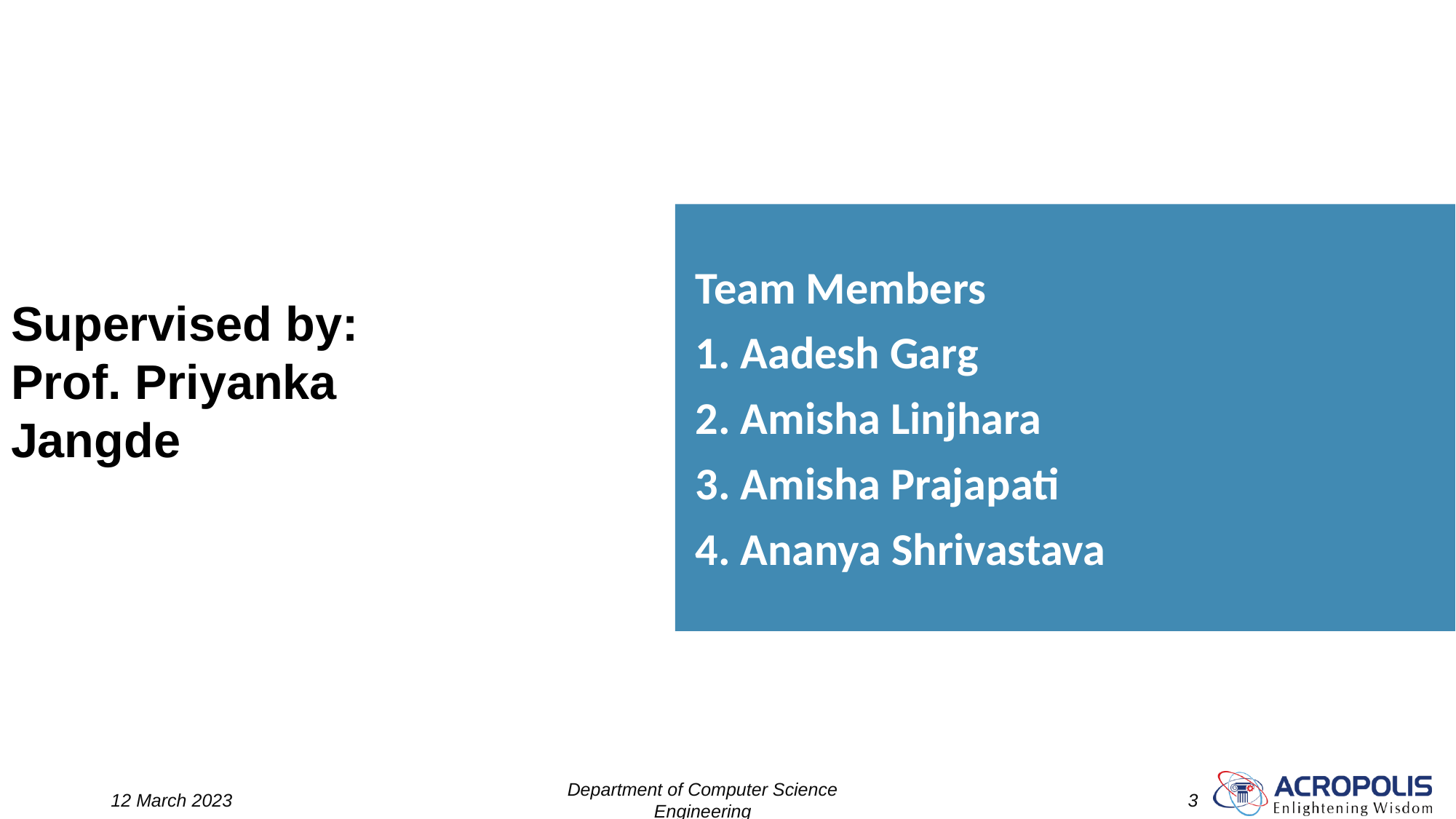

Team Members
1. Aadesh Garg
2. Amisha Linjhara
3. Amisha Prajapati
4. Ananya Shrivastava

# Supervised by: Prof. Priyanka
Jangde
12 March 2023
Department of Computer Science Engineering
3